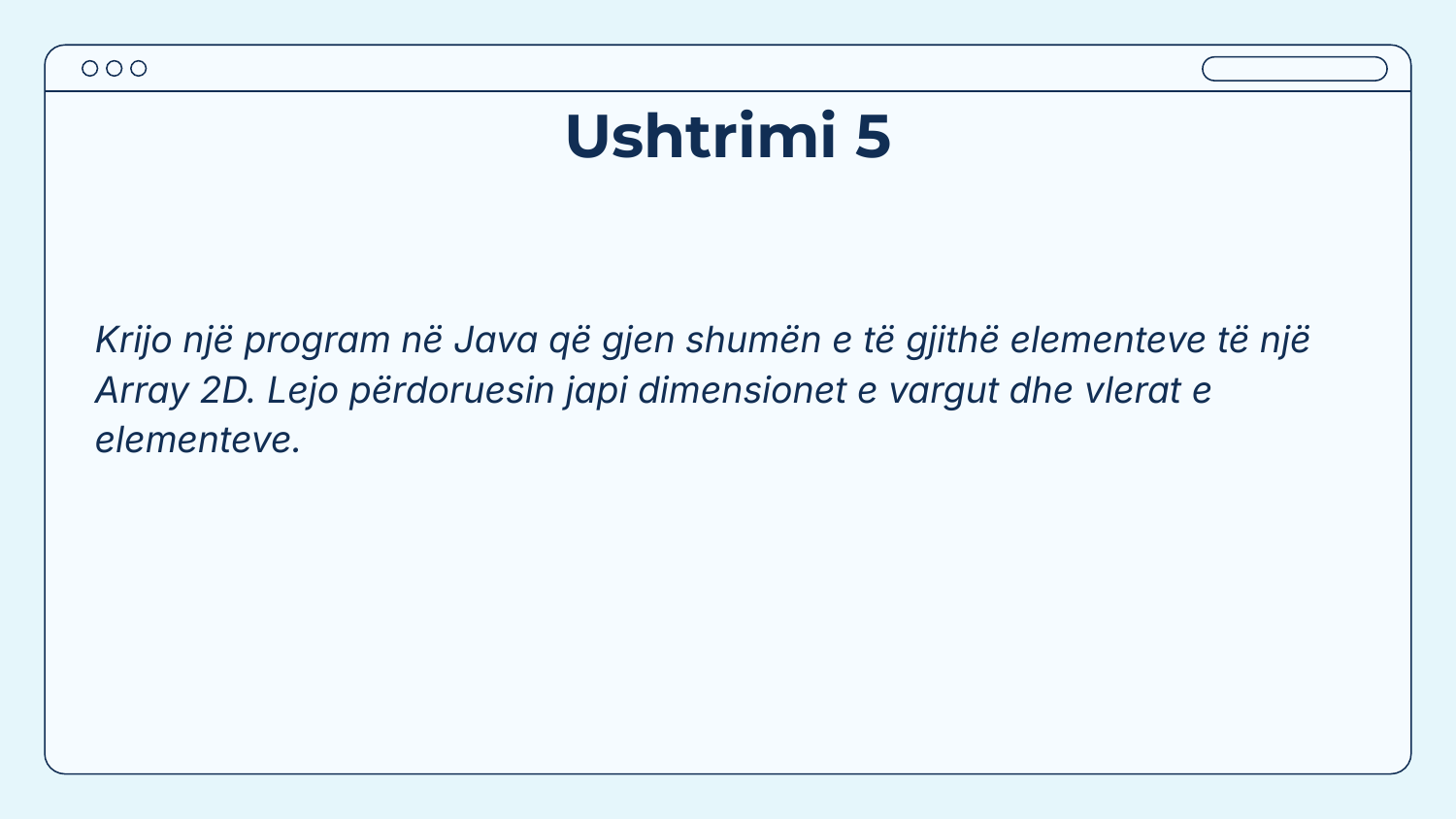

# Ushtrimi 5
Krijo një program në Java që gjen shumën e të gjithë elementeve të një Array 2D. Lejo përdoruesin japi dimensionet e vargut dhe vlerat e elementeve.